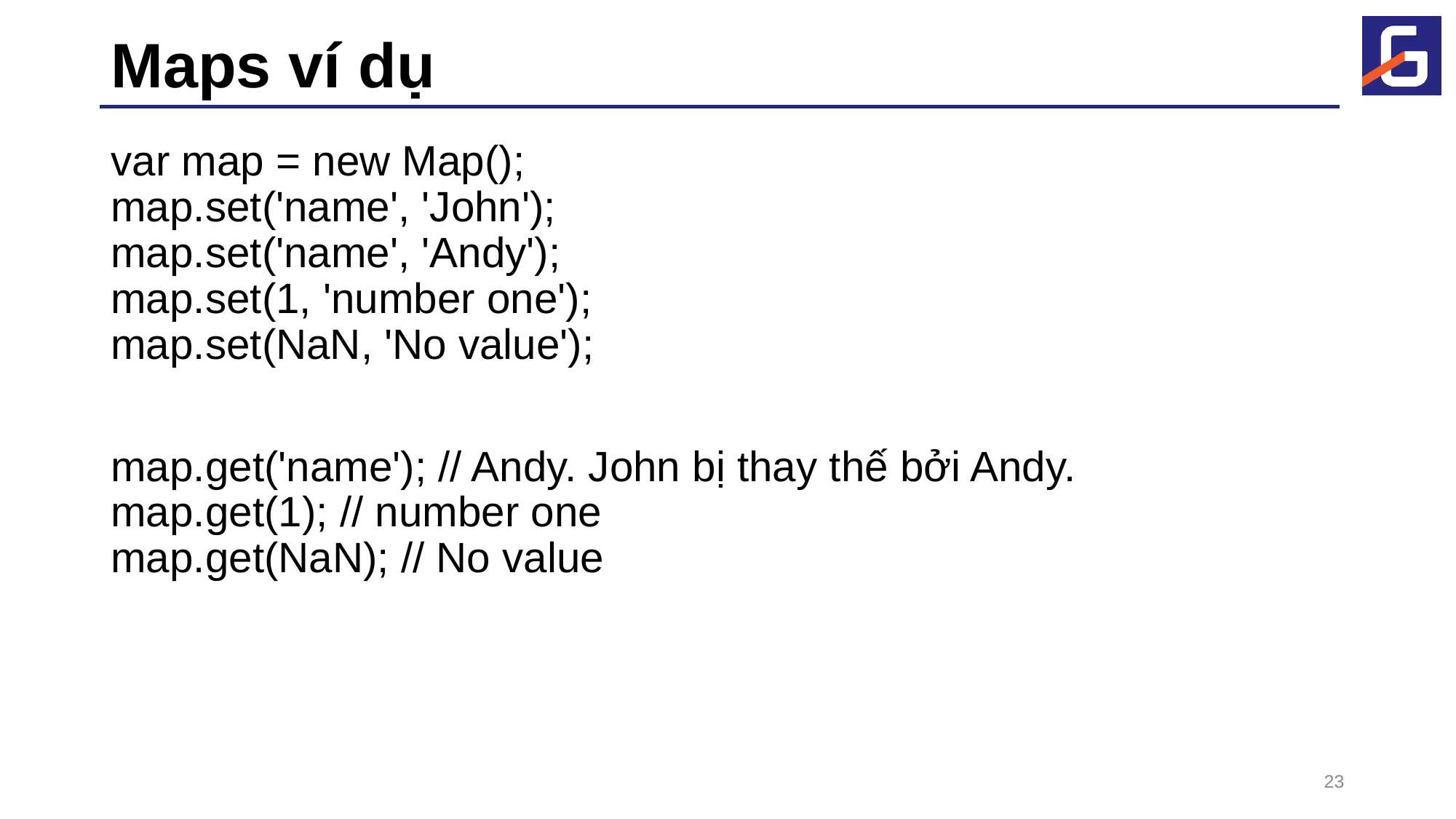

# Maps ví dụ
var map = new Map();
map.set('name', 'John');
map.set('name', 'Andy');
map.set(1, 'number one');
map.set(NaN, 'No value');

map.get('name'); // Andy. John bị thay thế bởi Andy.
map.get(1); // number one
map.get(NaN); // No value
23